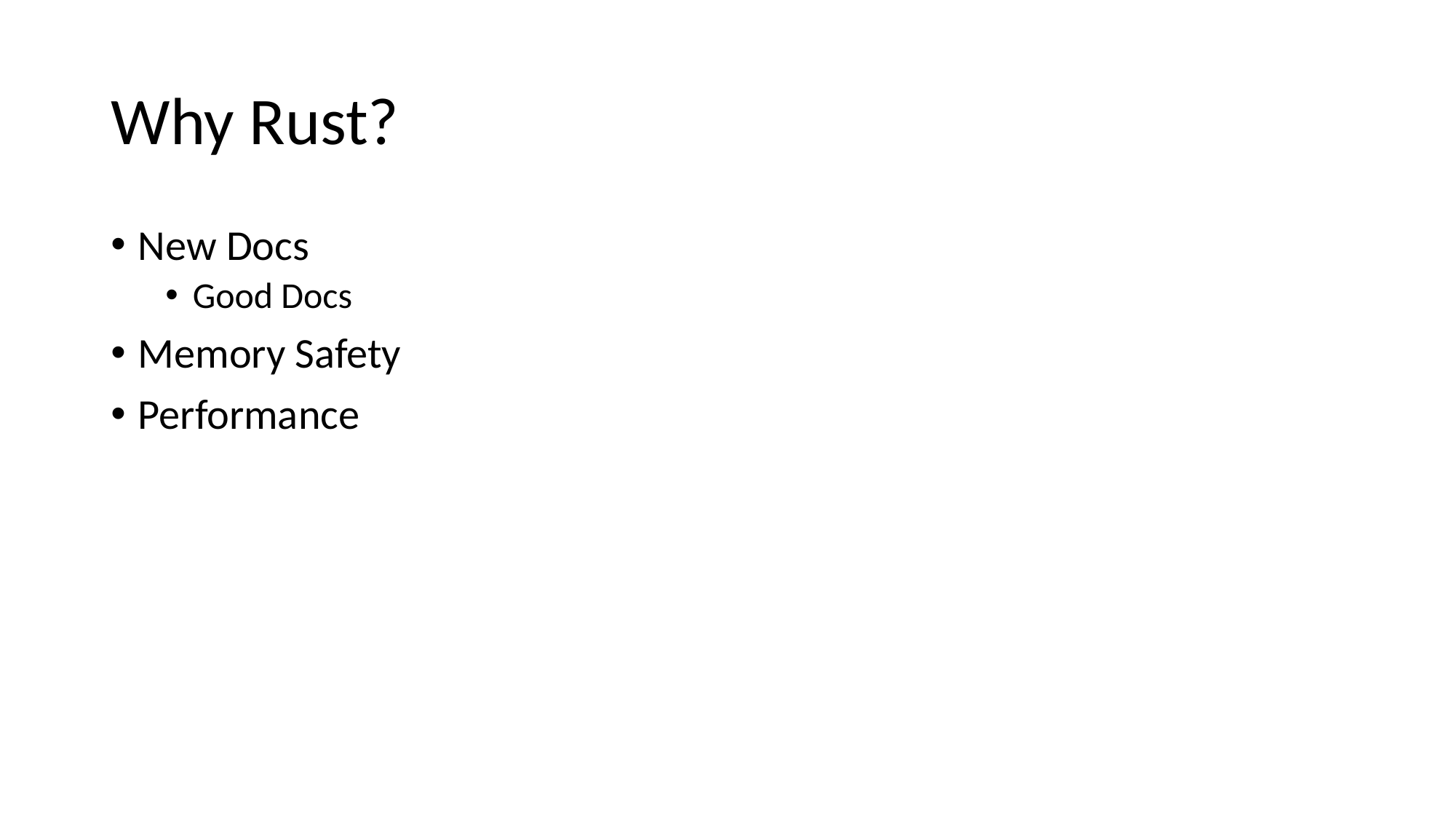

# Why Rust?
New Docs
Good Docs
Memory Safety
Performance